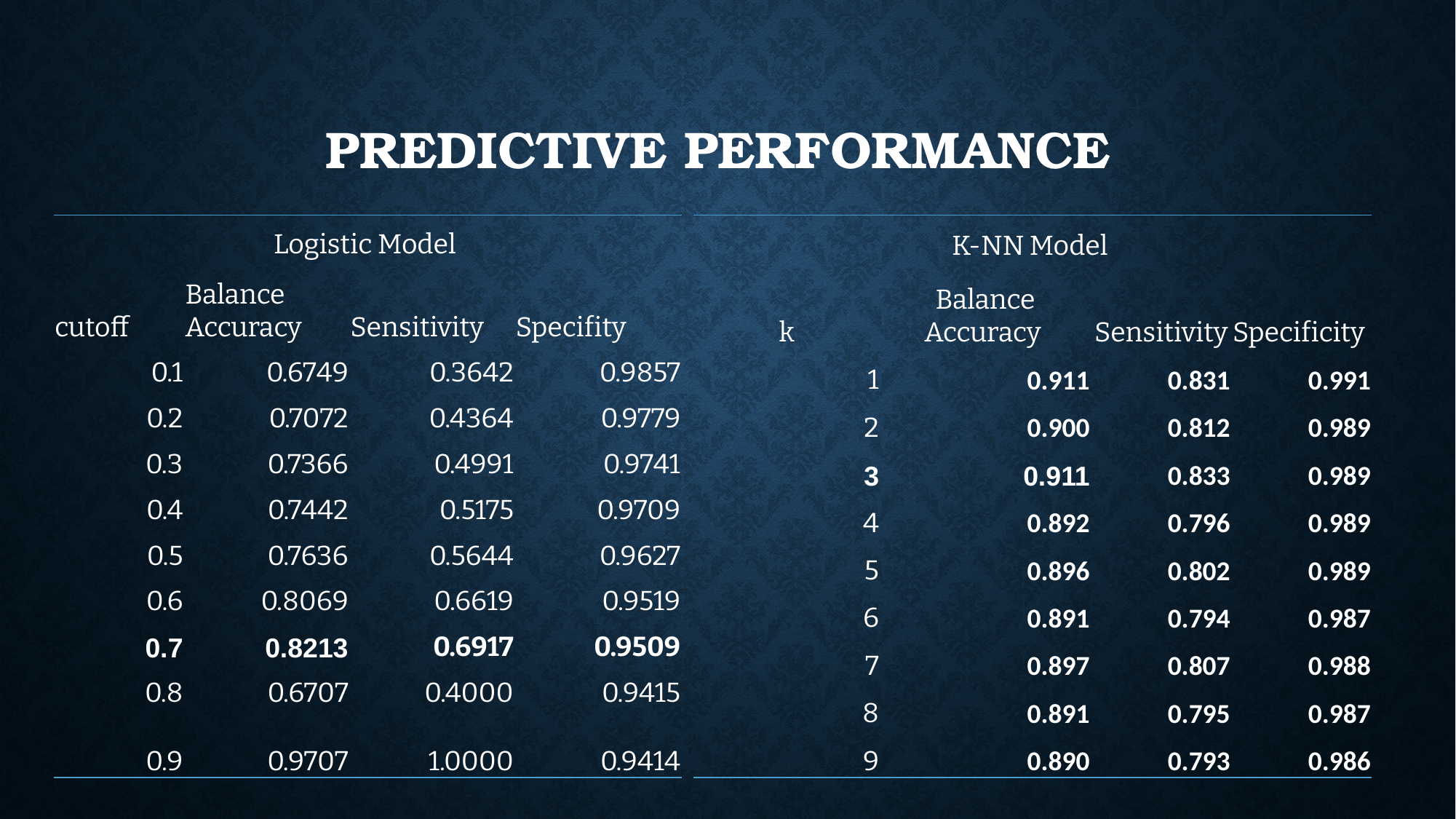

# Predictive Performance
| K-NN Model |  |  |  |
| --- | --- | --- | --- |
| k | Balance Accuracy | Sensitivity | Specificity |
| 1 | 0.911 | 0.831 | 0.991 |
| 2 | 0.900 | 0.812 | 0.989 |
| 3 | 0.911 | 0.833 | 0.989 |
| 4 | 0.892 | 0.796 | 0.989 |
| 5 | 0.896 | 0.802 | 0.989 |
| 6 | 0.891 | 0.794 | 0.987 |
| 7 | 0.897 | 0.807 | 0.988 |
| 8 | 0.891 | 0.795 | 0.987 |
| 9 | 0.890 | 0.793 | 0.986 |
| Logistic Model |  |  |  |
| --- | --- | --- | --- |
| cutoff | Balance Accuracy | Sensitivity | Specifity |
| 0.1 | 0.6749 | 0.3642 | 0.9857 |
| 0.2 | 0.7072 | 0.4364 | 0.9779 |
| 0.3 | 0.7366 | 0.4991 | 0.9741 |
| 0.4 | 0.7442 | 0.5175 | 0.9709 |
| 0.5 | 0.7636 | 0.5644 | 0.9627 |
| 0.6 | 0.8069 | 0.6619 | 0.9519 |
| 0.7 | 0.8213 | 0.6917 | 0.9509 |
| 0.8 | 0.6707 | 0.4000 | 0.9415 |
| 0.9 | 0.9707 | 1.0000 | 0.9414 |